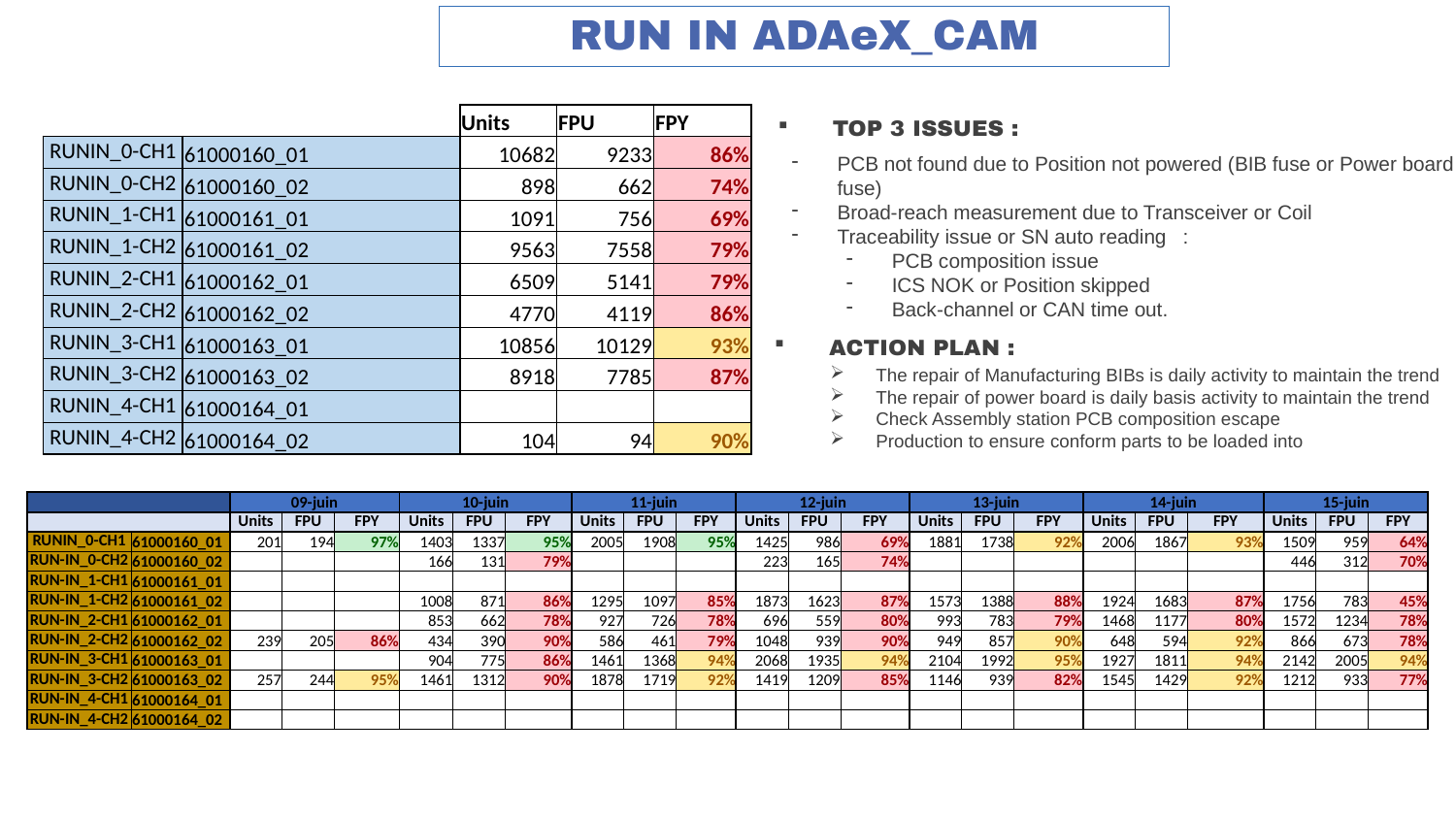

RUN IN ADAeX_CAM
|  |  | Units | FPU | FPY |
| --- | --- | --- | --- | --- |
| RUNIN\_0-CH1 | 61000160\_01 | 10682 | 9233 | 86% |
| RUNIN\_0-CH2 | 61000160\_02 | 898 | 662 | 74% |
| RUNIN\_1-CH1 | 61000161\_01 | 1091 | 756 | 69% |
| RUNIN\_1-CH2 | 61000161\_02 | 9563 | 7558 | 79% |
| RUNIN\_2-CH1 | 61000162\_01 | 6509 | 5141 | 79% |
| RUNIN\_2-CH2 | 61000162\_02 | 4770 | 4119 | 86% |
| RUNIN\_3-CH1 | 61000163\_01 | 10856 | 10129 | 93% |
| RUNIN\_3-CH2 | 61000163\_02 | 8918 | 7785 | 87% |
| RUNIN\_4-CH1 | 61000164\_01 |  |  |  |
| RUNIN\_4-CH2 | 61000164\_02 | 104 | 94 | 90% |
TOP 3 ISSUES :
PCB not found due to Position not powered (BIB fuse or Power board fuse)
Broad-reach measurement due to Transceiver or Coil
Traceability issue or SN auto reading   :
PCB composition issue
ICS NOK or Position skipped
Back-channel or CAN time out.
ACTION PLAN :
The repair of Manufacturing BIBs is daily activity to maintain the trend
The repair of power board is daily basis activity to maintain the trend
Check Assembly station PCB composition escape
Production to ensure conform parts to be loaded into
|  |  | 09-juin |  |  | 10-juin |  |  | 11-juin |  |  | 12-juin |  |  | 13-juin |  |  | 14-juin |  |  | 15-juin |  |  |
| --- | --- | --- | --- | --- | --- | --- | --- | --- | --- | --- | --- | --- | --- | --- | --- | --- | --- | --- | --- | --- | --- | --- |
|  |  | Units | FPU | FPY | Units | FPU | FPY | Units | FPU | FPY | Units | FPU | FPY | Units | FPU | FPY | Units | FPU | FPY | Units | FPU | FPY |
| RUNIN\_0-CH1 | 61000160\_01 | 201 | 194 | 97% | 1403 | 1337 | 95% | 2005 | 1908 | 95% | 1425 | 986 | 69% | 1881 | 1738 | 92% | 2006 | 1867 | 93% | 1509 | 959 | 64% |
| RUN-IN\_0-CH2 | 61000160\_02 |  |  |  | 166 | 131 | 79% |  |  |  | 223 | 165 | 74% |  |  |  |  |  |  | 446 | 312 | 70% |
| RUN-IN\_1-CH1 | 61000161\_01 |  |  |  |  |  |  |  |  |  |  |  |  |  |  |  |  |  |  |  |  |  |
| RUN-IN\_1-CH2 | 61000161\_02 |  |  |  | 1008 | 871 | 86% | 1295 | 1097 | 85% | 1873 | 1623 | 87% | 1573 | 1388 | 88% | 1924 | 1683 | 87% | 1756 | 783 | 45% |
| RUN-IN\_2-CH1 | 61000162\_01 |  |  |  | 853 | 662 | 78% | 927 | 726 | 78% | 696 | 559 | 80% | 993 | 783 | 79% | 1468 | 1177 | 80% | 1572 | 1234 | 78% |
| RUN-IN\_2-CH2 | 61000162\_02 | 239 | 205 | 86% | 434 | 390 | 90% | 586 | 461 | 79% | 1048 | 939 | 90% | 949 | 857 | 90% | 648 | 594 | 92% | 866 | 673 | 78% |
| RUN-IN\_3-CH1 | 61000163\_01 |  |  |  | 904 | 775 | 86% | 1461 | 1368 | 94% | 2068 | 1935 | 94% | 2104 | 1992 | 95% | 1927 | 1811 | 94% | 2142 | 2005 | 94% |
| RUN-IN\_3-CH2 | 61000163\_02 | 257 | 244 | 95% | 1461 | 1312 | 90% | 1878 | 1719 | 92% | 1419 | 1209 | 85% | 1146 | 939 | 82% | 1545 | 1429 | 92% | 1212 | 933 | 77% |
| RUN-IN\_4-CH1 | 61000164\_01 |  |  |  |  |  |  |  |  |  |  |  |  |  |  |  |  |  |  |  |  |  |
| RUN-IN\_4-CH2 | 61000164\_02 |  |  |  |  |  |  |  |  |  |  |  |  |  |  |  |  |  |  |  |  |  |